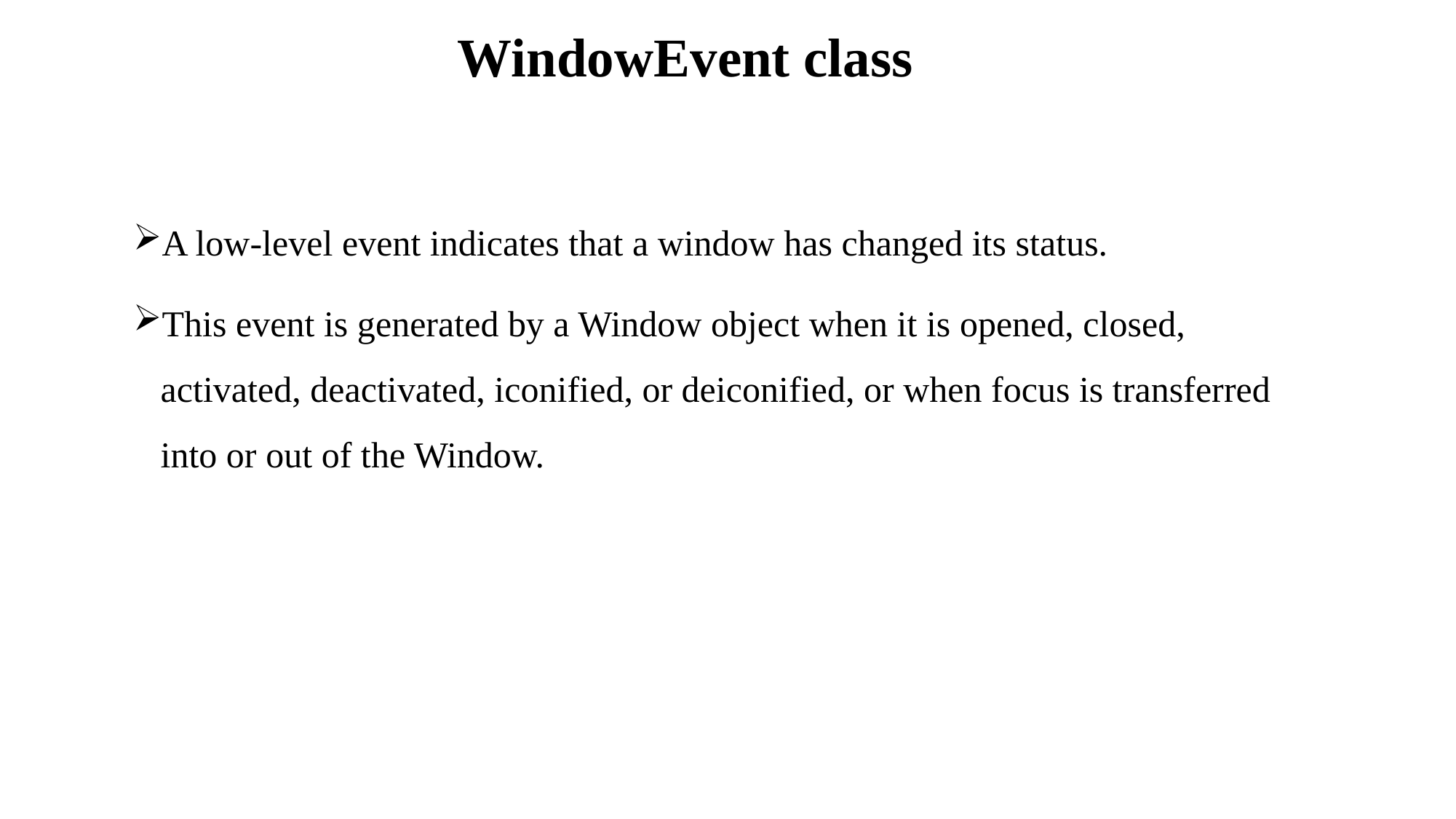

# WindowEvent class
A low-level event indicates that a window has changed its status.
This event is generated by a Window object when it is opened, closed, activated, deactivated, iconified, or deiconified, or when focus is transferred into or out of the Window.